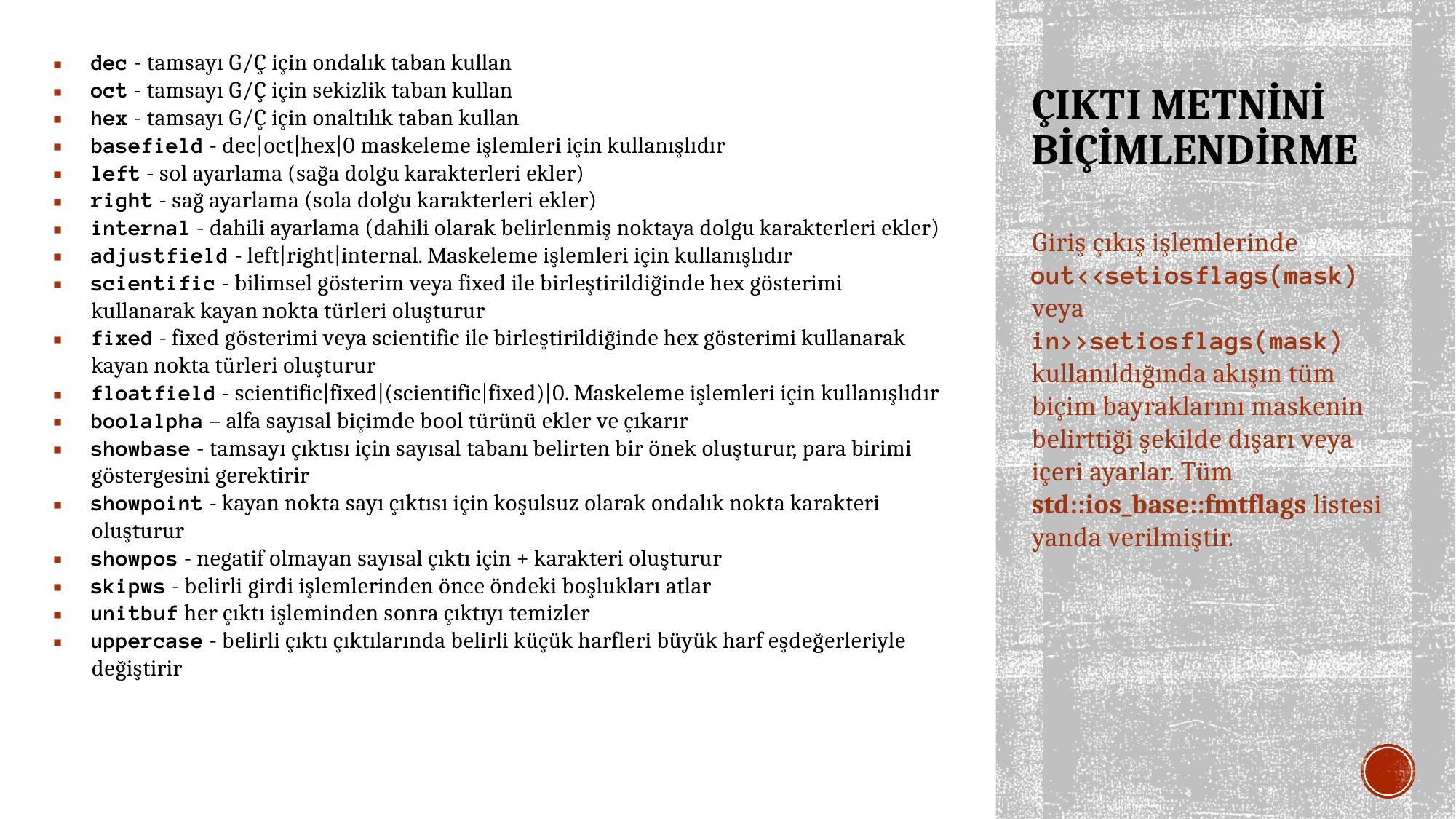

dec - tamsayı G/Ç için ondalık taban kullan
oct - tamsayı G/Ç için sekizlik taban kullan
hex - tamsayı G/Ç için onaltılık taban kullan
basefield - dec|oct|hex|0 maskeleme işlemleri için kullanışlıdır
left - sol ayarlama (sağa dolgu karakterleri ekler)
right - sağ ayarlama (sola dolgu karakterleri ekler)
internal - dahili ayarlama (dahili olarak belirlenmiş noktaya dolgu karakterleri ekler)
adjustfield - left|right|internal. Maskeleme işlemleri için kullanışlıdır
scientific - bilimsel gösterim veya fixed ile birleştirildiğinde hex gösterimi kullanarak kayan nokta türleri oluşturur
fixed - fixed gösterimi veya scientific ile birleştirildiğinde hex gösterimi kullanarak kayan nokta türleri oluşturur
floatfield - scientific|fixed|(scientific|fixed)|0. Maskeleme işlemleri için kullanışlıdır
boolalpha – alfa sayısal biçimde bool türünü ekler ve çıkarır
showbase - tamsayı çıktısı için sayısal tabanı belirten bir önek oluşturur, para birimi göstergesini gerektirir
showpoint - kayan nokta sayı çıktısı için koşulsuz olarak ondalık nokta karakteri oluşturur
showpos - negatif olmayan sayısal çıktı için + karakteri oluşturur
skipws - belirli girdi işlemlerinden önce öndeki boşlukları atlar
unitbuf her çıktı işleminden sonra çıktıyı temizler
uppercase - belirli çıktı çıktılarında belirli küçük harfleri büyük harf eşdeğerleriyle değiştirir

# ÇIKTI METNİNİ BİÇİMLENDİRME
Giriş çıkış işlemlerinde out<<setiosflags(mask) veya in>>setiosflags(mask) kullanıldığında akışın tüm biçim bayraklarını maskenin belirttiği şekilde dışarı veya içeri ayarlar. Tüm std::ios_base::fmtflags listesi yanda verilmiştir.